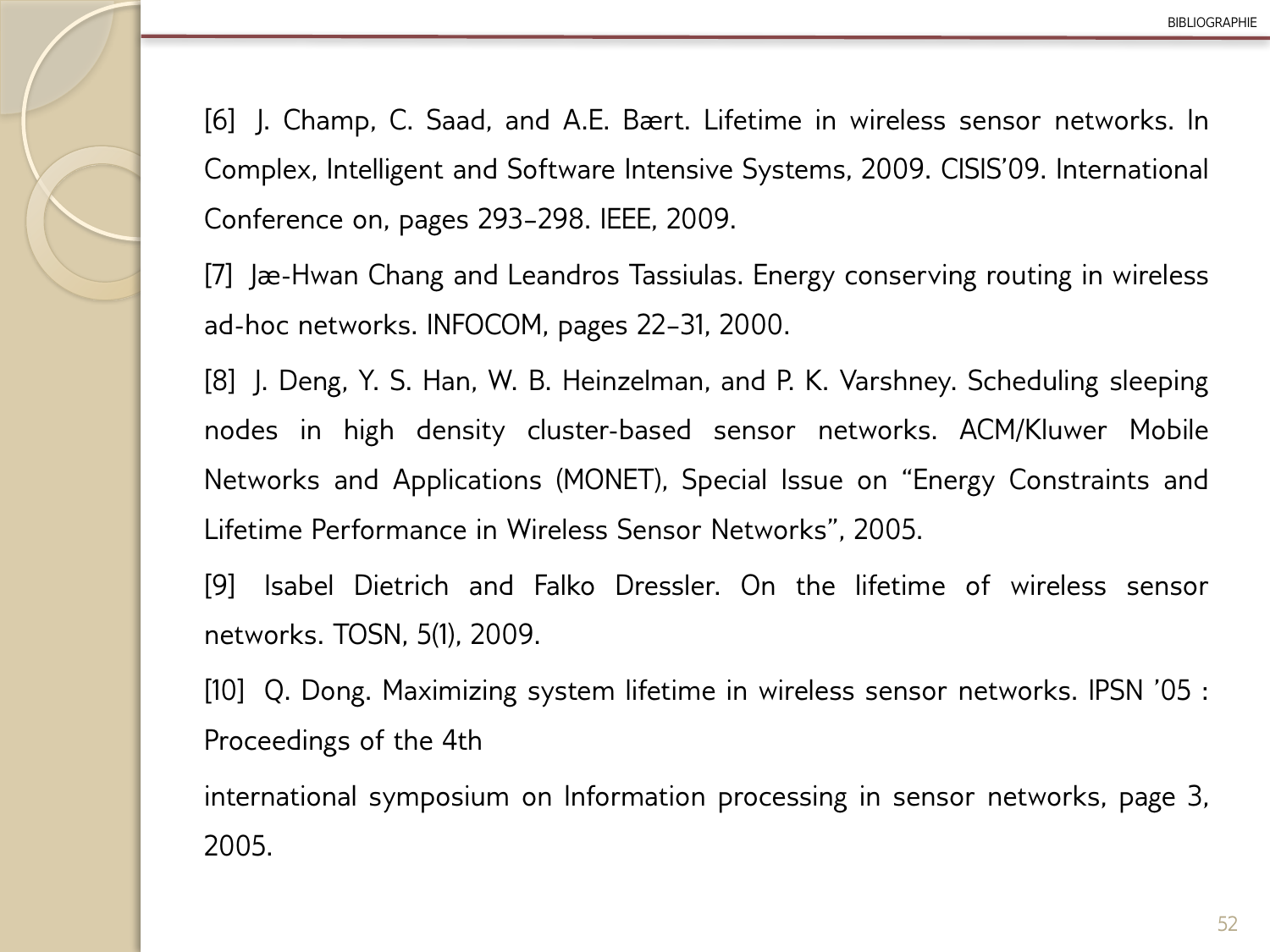

Bibliographie
[6]  J. Champ, C. Saad, and A.E. Baert. Lifetime in wireless sensor networks. In Complex, Intelligent and Software Intensive Systems, 2009. CISIS’09. International Conference on, pages 293–298. IEEE, 2009.
[7]  Jae-Hwan Chang and Leandros Tassiulas. Energy conserving routing in wireless ad-hoc networks. INFOCOM, pages 22–31, 2000.
[8]  J. Deng, Y. S. Han, W. B. Heinzelman, and P. K. Varshney. Scheduling sleeping nodes in high density cluster-based sensor networks. ACM/Kluwer Mobile Networks and Applications (MONET), Special Issue on “Energy Constraints and Lifetime Performance in Wireless Sensor Networks”, 2005.
[9]  Isabel Dietrich and Falko Dressler. On the lifetime of wireless sensor networks. TOSN, 5(1), 2009.
[10]  Q. Dong. Maximizing system lifetime in wireless sensor networks. IPSN ’05 : Proceedings of the 4th
international symposium on Information processing in sensor networks, page 3, 2005.
52